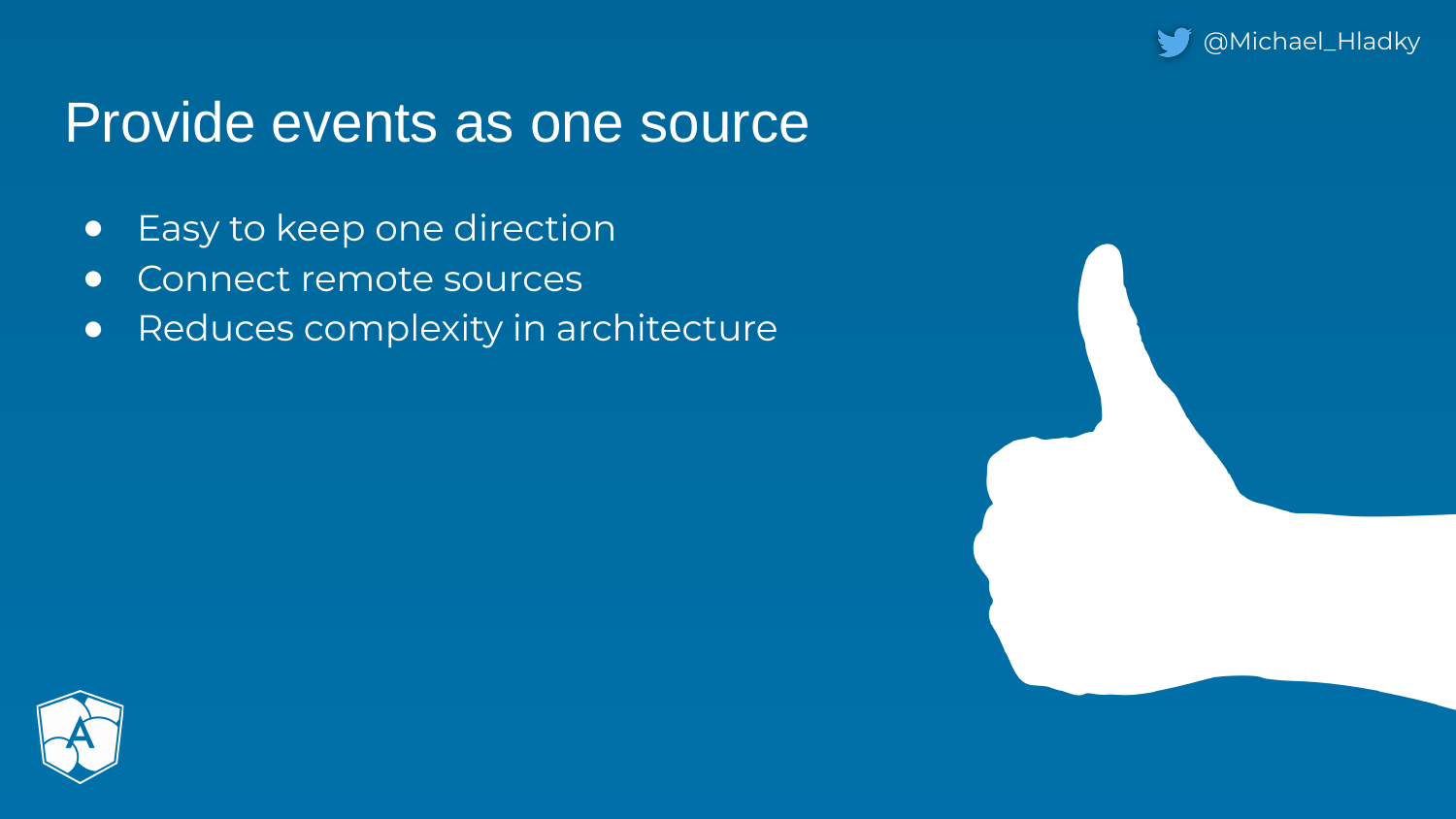

# Provide events as one source
Easy to keep one direction
Connect remote sources
Reduces complexity in architecture